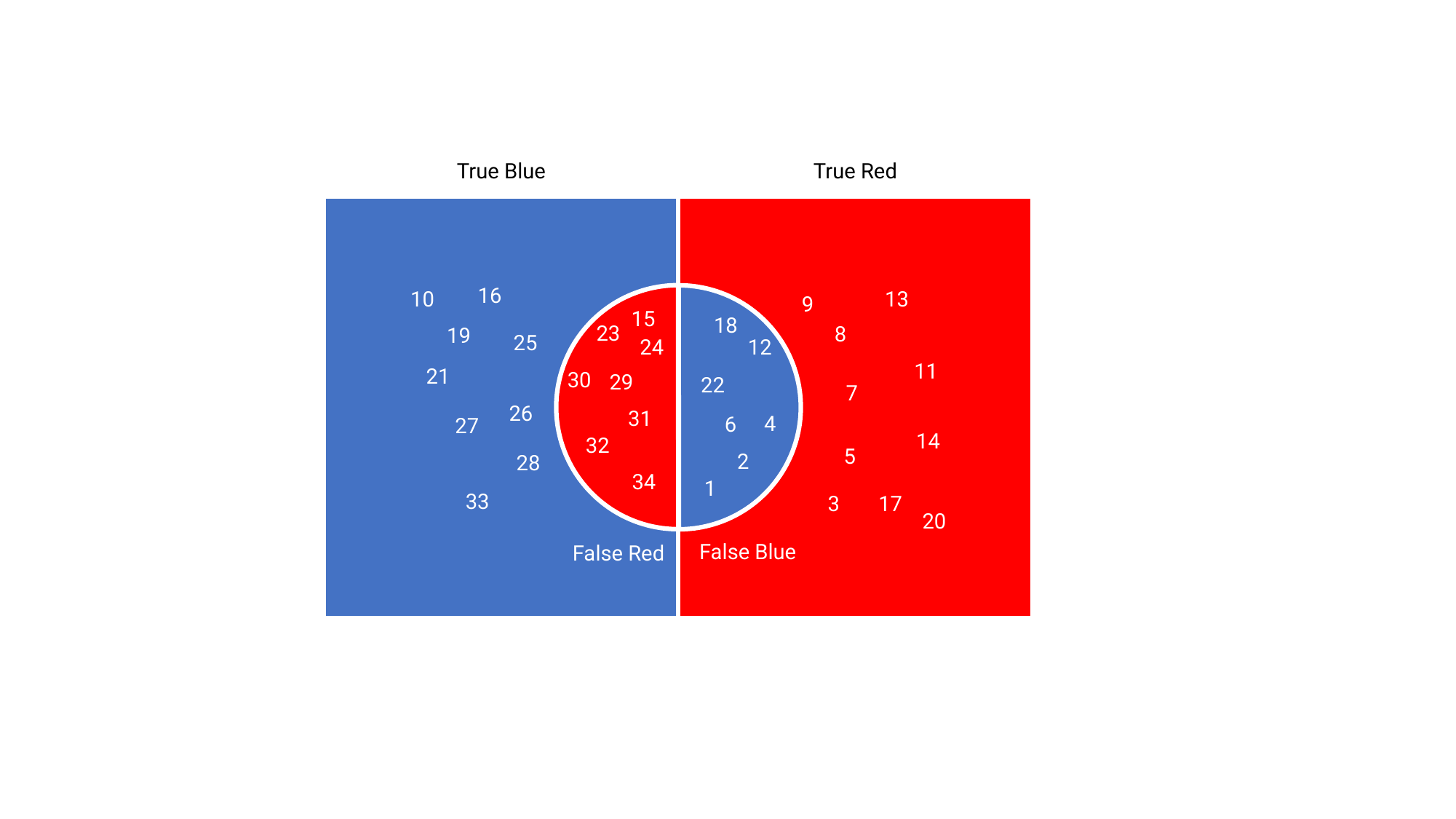

True Blue
True Red

16
10
13

9
15
18
23
8
19
25

24
12
11
21
30
29
22
7
26

31
4
6
27
14
32
5
2
28
34
1
33
3
17
20
False Blue
False Red